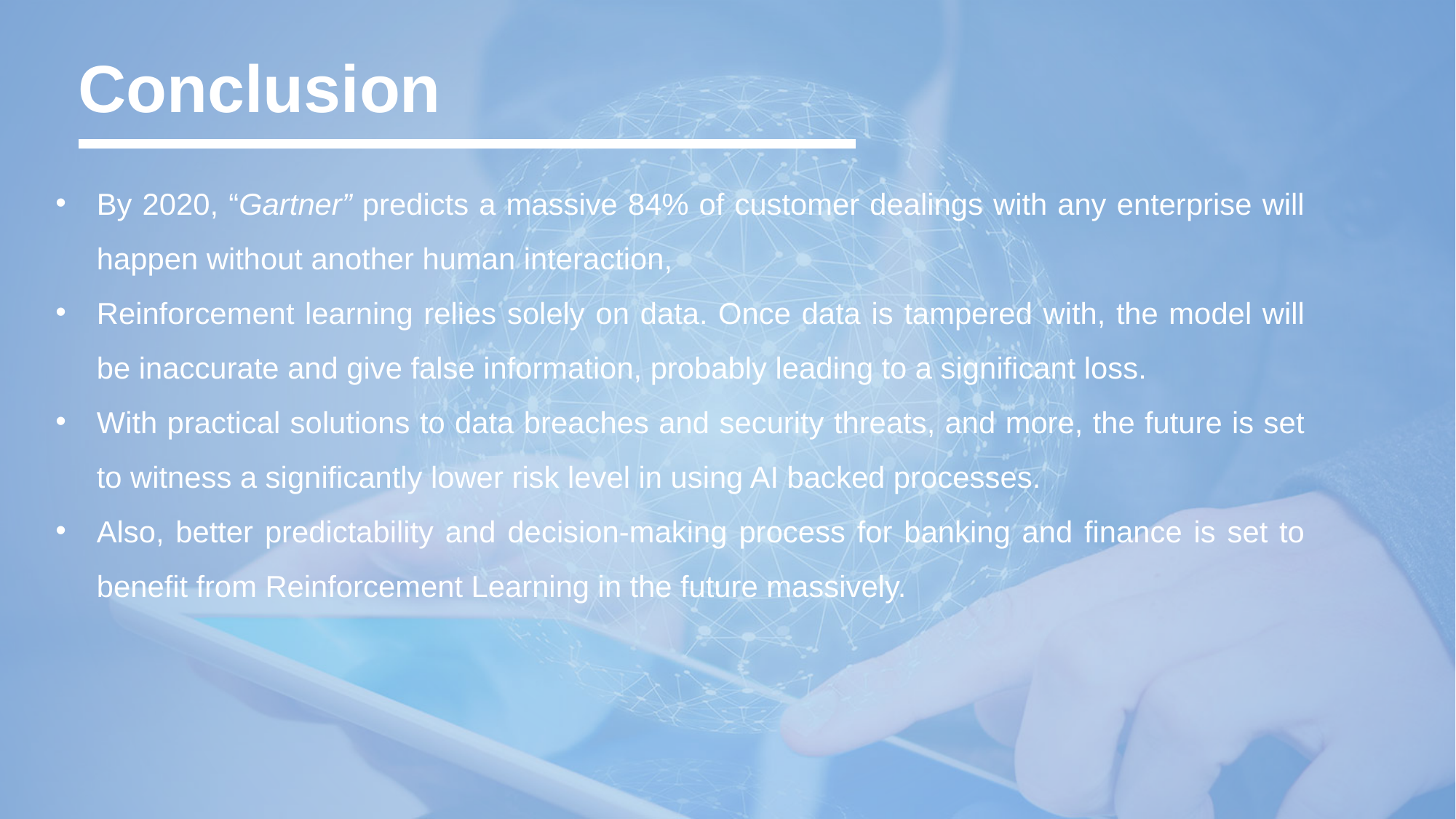

Conclusion
By 2020, “Gartner” predicts a massive 84% of customer dealings with any enterprise will happen without another human interaction,
Reinforcement learning relies solely on data. Once data is tampered with, the model will be inaccurate and give false information, probably leading to a significant loss.
With practical solutions to data breaches and security threats, and more, the future is set to witness a significantly lower risk level in using AI backed processes.
Also, better predictability and decision-making process for banking and finance is set to benefit from Reinforcement Learning in the future massively.